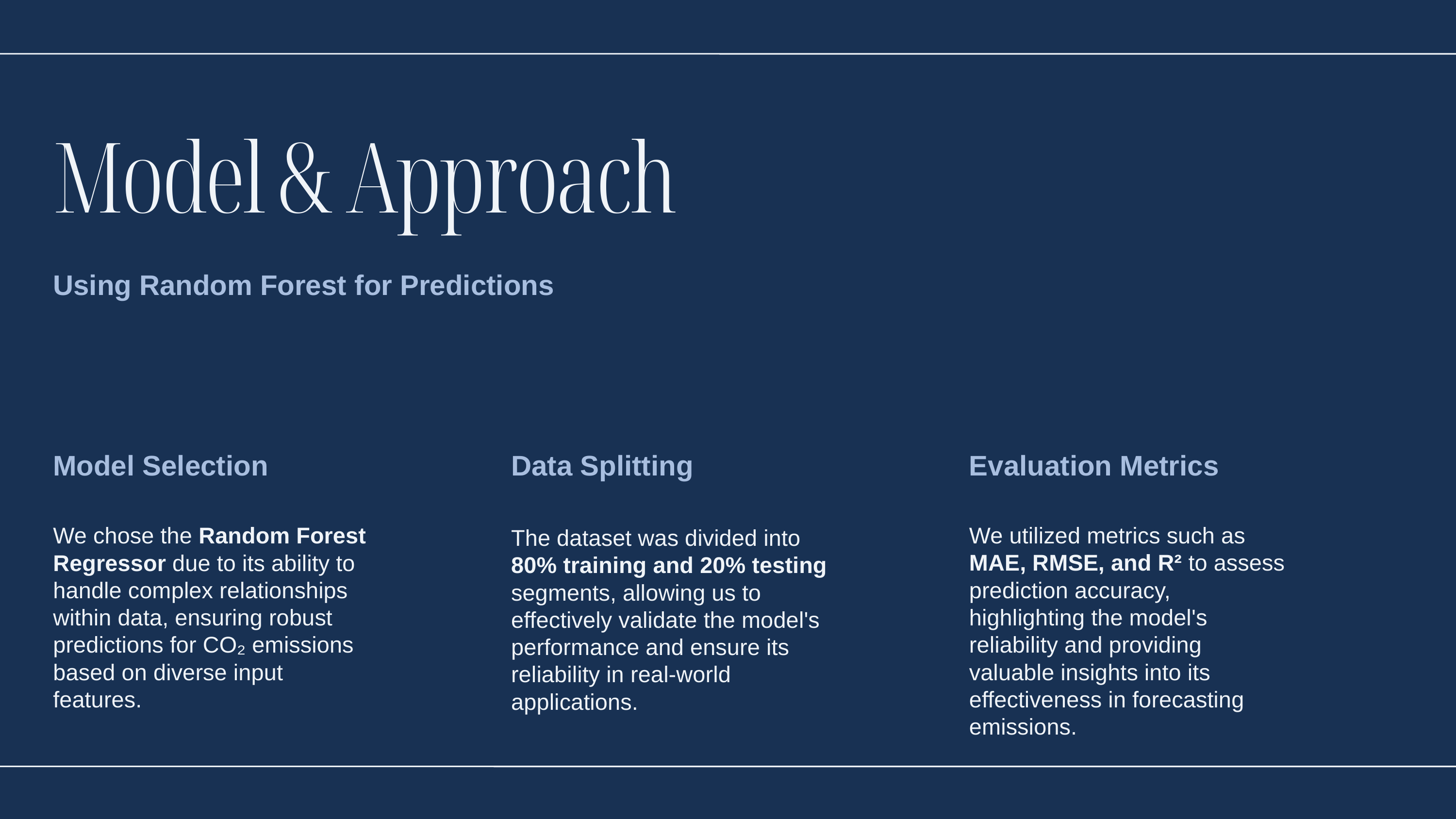

Model & Approach
Using Random Forest for Predictions
Model Selection
We chose the Random Forest Regressor due to its ability to handle complex relationships within data, ensuring robust predictions for CO₂ emissions based on diverse input features.
Data Splitting
The dataset was divided into 80% training and 20% testing segments, allowing us to effectively validate the model's performance and ensure its reliability in real-world applications.
Evaluation Metrics
We utilized metrics such as MAE, RMSE, and R² to assess prediction accuracy, highlighting the model's reliability and providing valuable insights into its effectiveness in forecasting emissions.